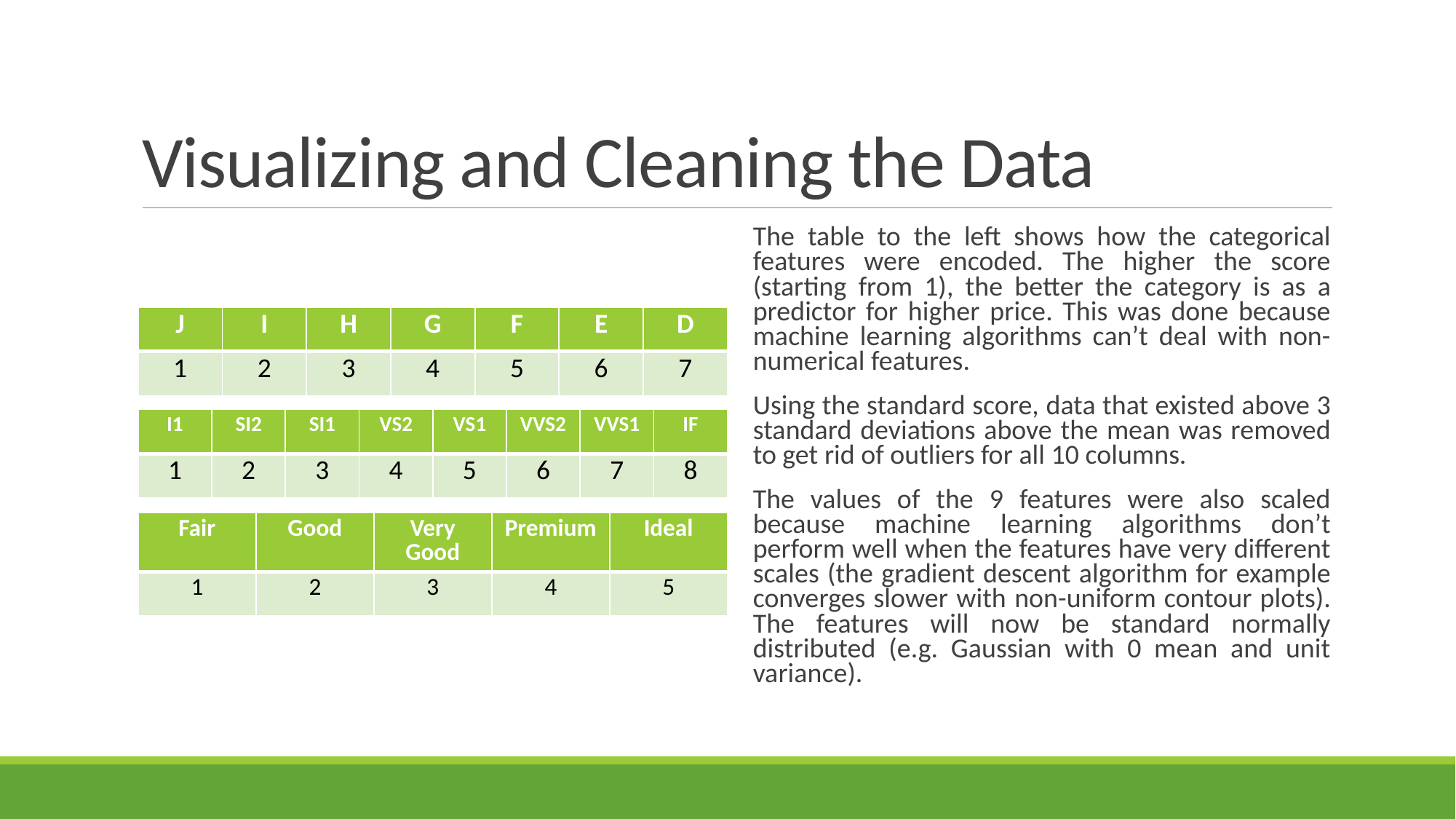

# Visualizing and Cleaning the Data
The table to the left shows how the categorical features were encoded. The higher the score (starting from 1), the better the category is as a predictor for higher price. This was done because machine learning algorithms can’t deal with non-numerical features.
Using the standard score, data that existed above 3 standard deviations above the mean was removed to get rid of outliers for all 10 columns.
The values of the 9 features were also scaled because machine learning algorithms don’t perform well when the features have very different scales (the gradient descent algorithm for example converges slower with non-uniform contour plots). The features will now be standard normally distributed (e.g. Gaussian with 0 mean and unit variance).

| J | I | H | G | F | E | D |
| --- | --- | --- | --- | --- | --- | --- |
| 1 | 2 | 3 | 4 | 5 | 6 | 7 |
| I1 | SI2 | SI1 | VS2 | VS1 | VVS2 | VVS1 | IF |
| --- | --- | --- | --- | --- | --- | --- | --- |
| 1 | 2 | 3 | 4 | 5 | 6 | 7 | 8 |
| Fair | Good | Very Good | Premium | Ideal |
| --- | --- | --- | --- | --- |
| 1 | 2 | 3 | 4 | 5 |